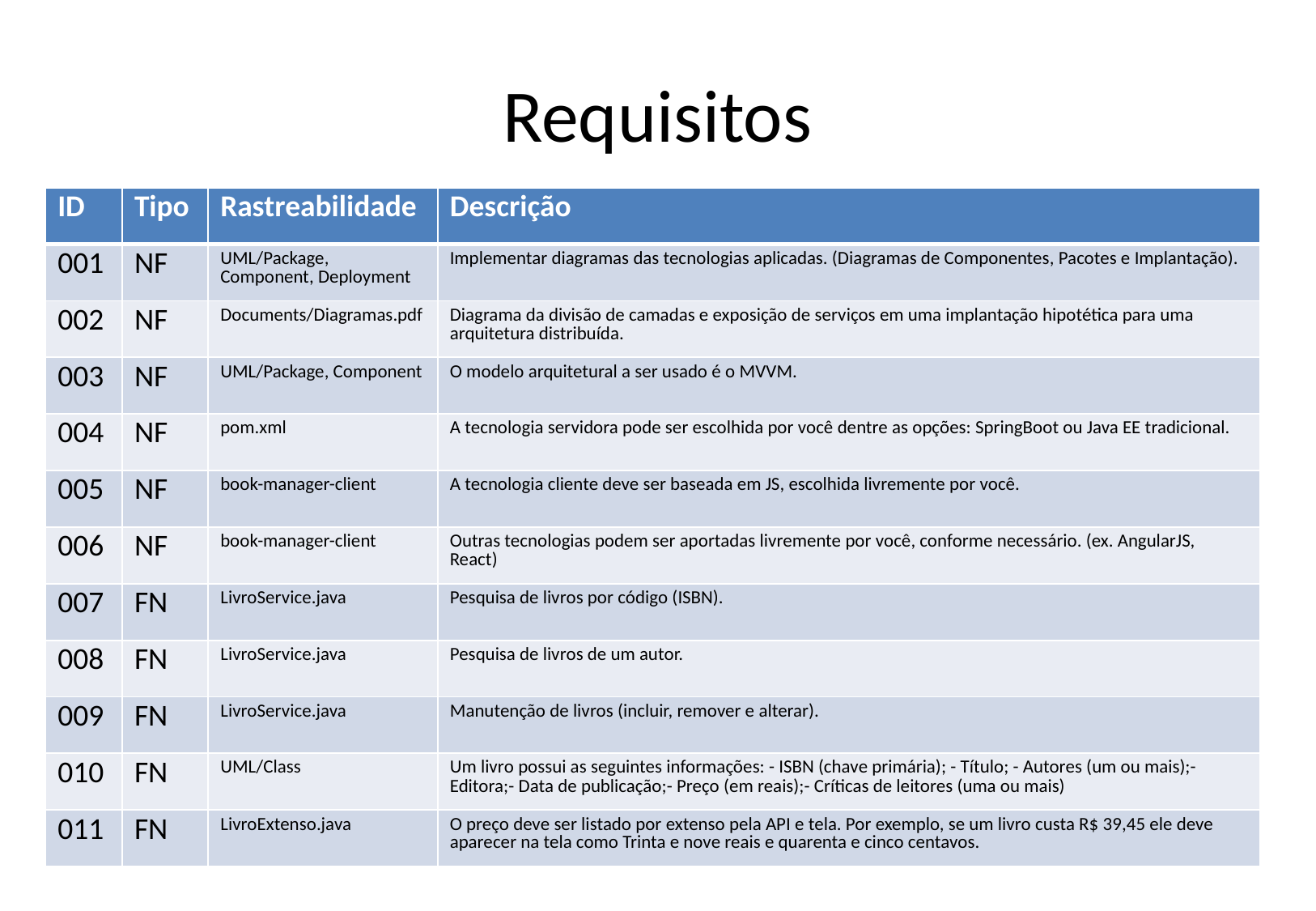

# Requisitos
| ID | Tipo | Rastreabilidade | Descrição |
| --- | --- | --- | --- |
| 001 | NF | UML/Package, Component, Deployment | Implementar diagramas das tecnologias aplicadas. (Diagramas de Componentes, Pacotes e Implantação). |
| 002 | NF | Documents/Diagramas.pdf | Diagrama da divisão de camadas e exposição de serviços em uma implantação hipotética para uma arquitetura distribuída. |
| 003 | NF | UML/Package, Component | O modelo arquitetural a ser usado é o MVVM. |
| 004 | NF | pom.xml | A tecnologia servidora pode ser escolhida por você dentre as opções: SpringBoot ou Java EE tradicional. |
| 005 | NF | book-manager-client | A tecnologia cliente deve ser baseada em JS, escolhida livremente por você. |
| 006 | NF | book-manager-client | Outras tecnologias podem ser aportadas livremente por você, conforme necessário. (ex. AngularJS, React) |
| 007 | FN | LivroService.java | Pesquisa de livros por código (ISBN). |
| 008 | FN | LivroService.java | Pesquisa de livros de um autor. |
| 009 | FN | LivroService.java | Manutenção de livros (incluir, remover e alterar). |
| 010 | FN | UML/Class | Um livro possui as seguintes informações: - ISBN (chave primária); - Título; - Autores (um ou mais);- Editora;- Data de publicação;- Preço (em reais);- Críticas de leitores (uma ou mais) |
| 011 | FN | LivroExtenso.java | O preço deve ser listado por extenso pela API e tela. Por exemplo, se um livro custa R$ 39,45 ele deve aparecer na tela como Trinta e nove reais e quarenta e cinco centavos. |